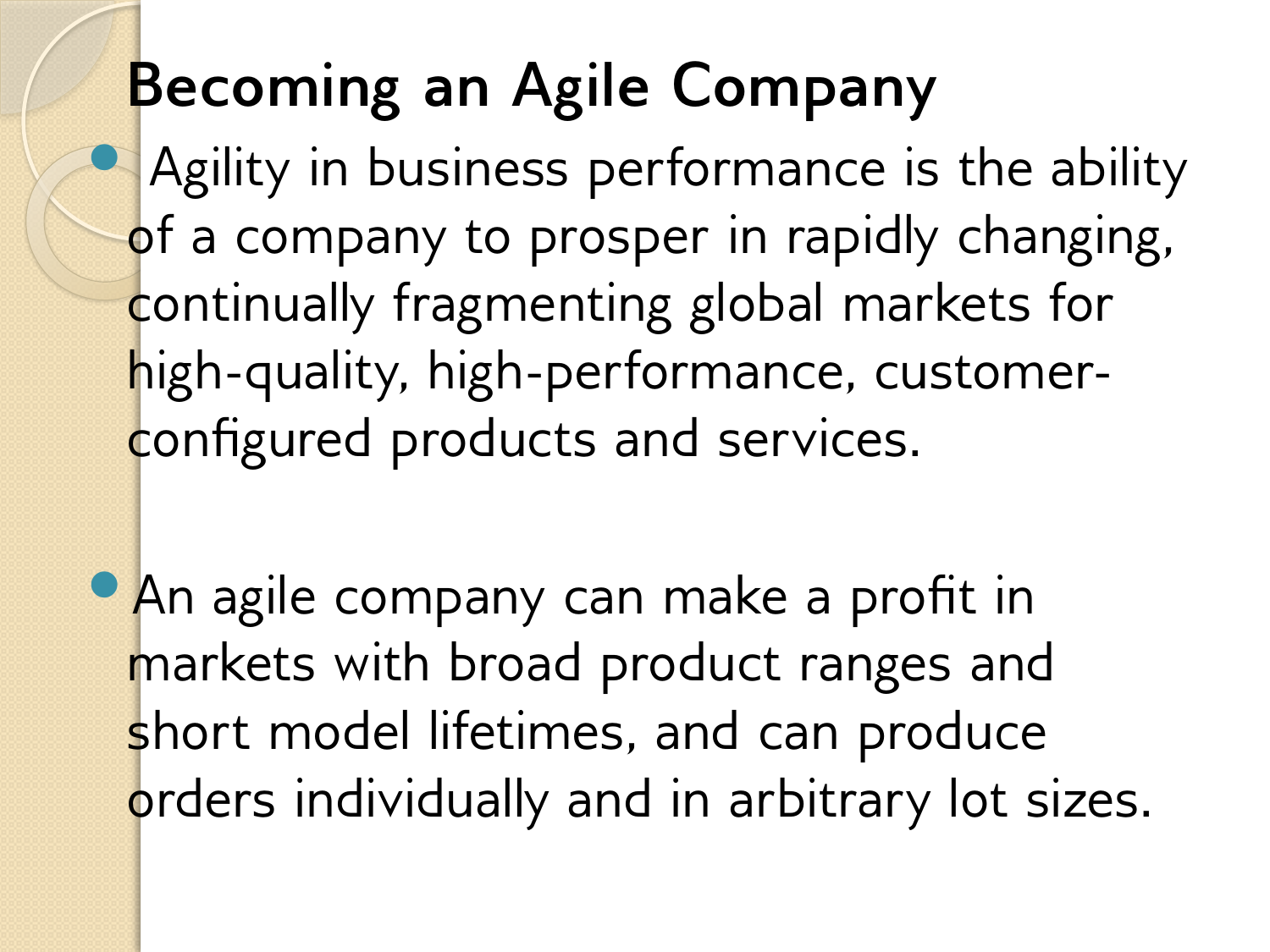

Becoming an Agile Company
 Agility in business performance is the ability of a company to prosper in rapidly changing, continually fragmenting global markets for high-quality, high-performance, customer-configured products and services.

An agile company can make a profit in markets with broad product ranges and short model lifetimes, and can produce orders individually and in arbitrary lot sizes.